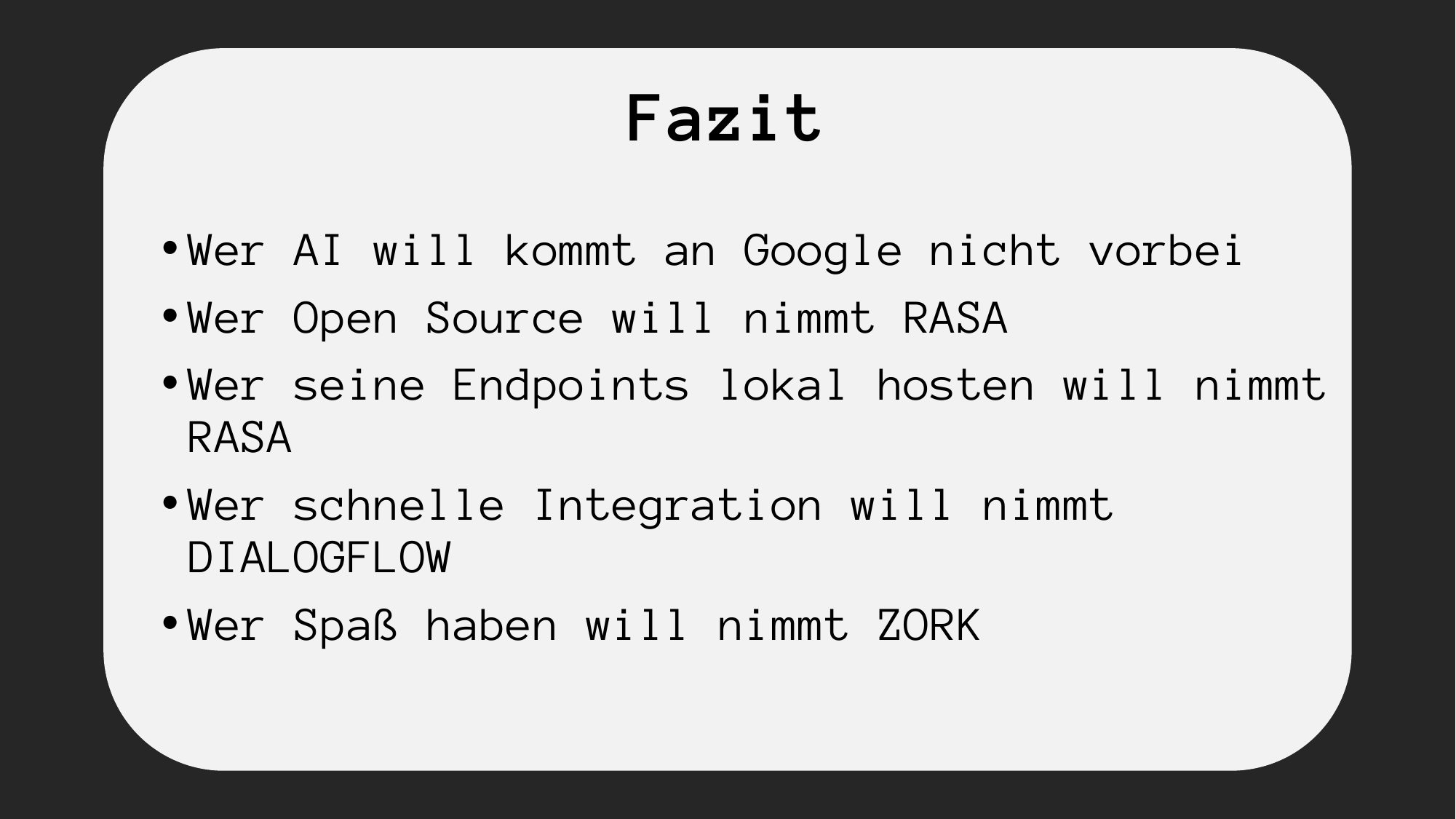

# Fazit
Wer AI will kommt an Google nicht vorbei
Wer Open Source will nimmt RASA
Wer seine Endpoints lokal hosten will nimmt RASA
Wer schnelle Integration will nimmt DIALOGFLOW
Wer Spaß haben will nimmt ZORK